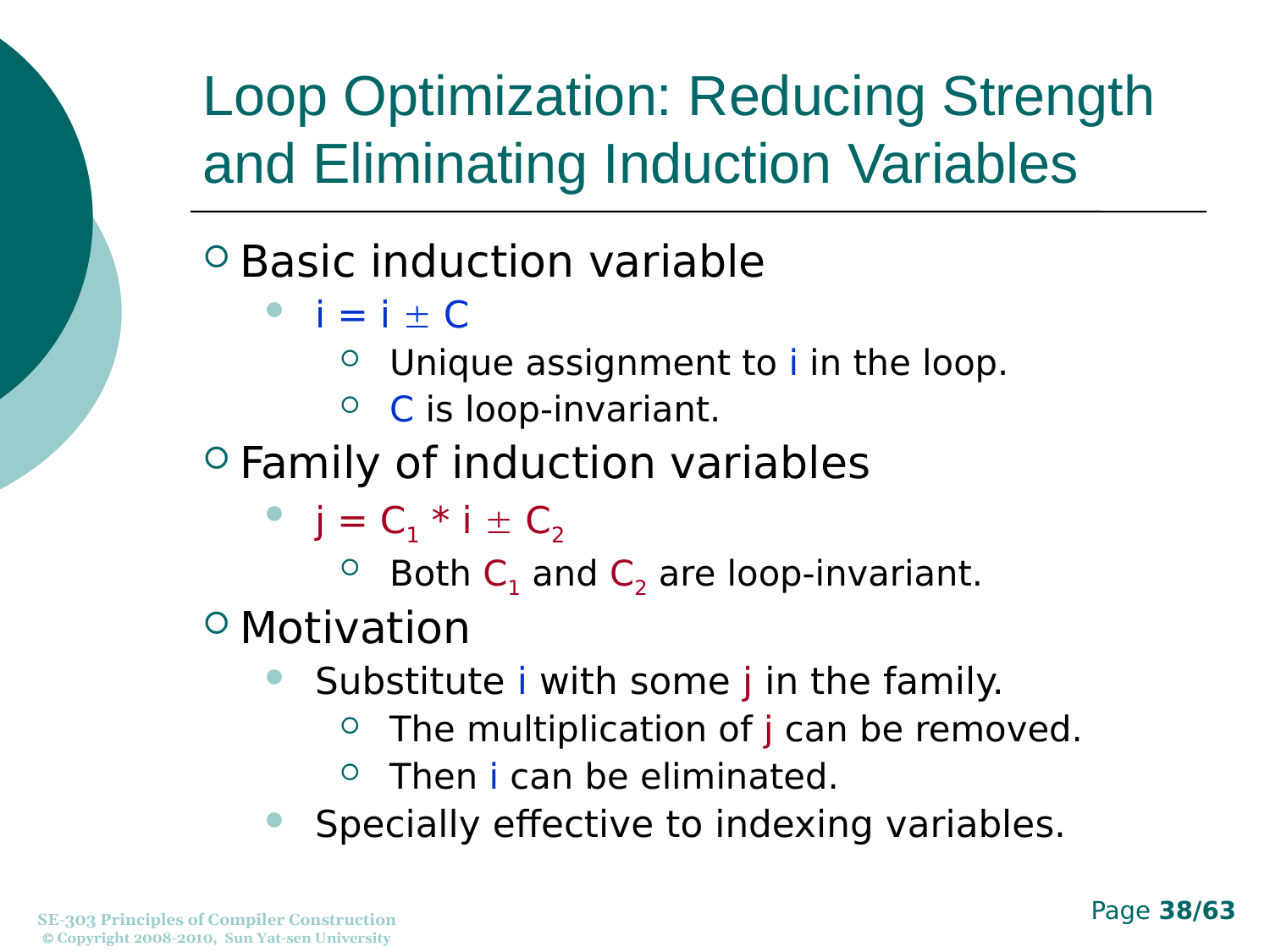

# Loop Optimization: Reducing Strength and Eliminating Induction Variables
Basic induction variable
i = i ± C
Unique assignment to i in the loop.
C is loop-invariant.
Family of induction variables
j = C1 * i ± C2
Both C1 and C2 are loop-invariant.
Motivation
Substitute i with some j in the family.
The multiplication of j can be removed.
Then i can be eliminated.
Specially effective to indexing variables.
SE-303 Principles of Compiler Construction
© Copyright 2008-2010,  Sun Yat-sen University